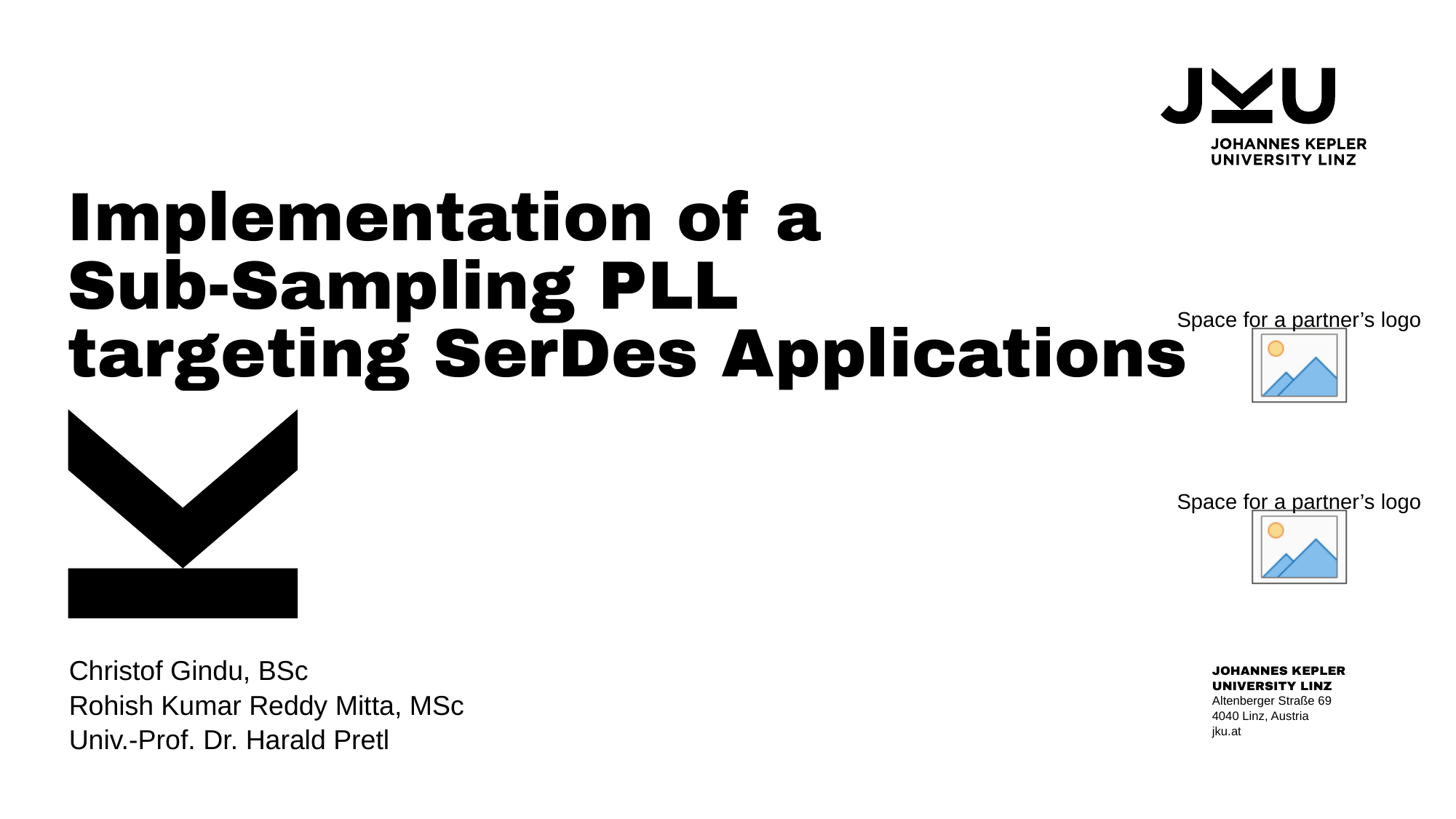

# Implementation of a Sub-Sampling PLL targeting SerDes Applications

Christof Gindu, BSc
Rohish Kumar Reddy Mitta, MSc
Univ.-Prof. Dr. Harald Pretl